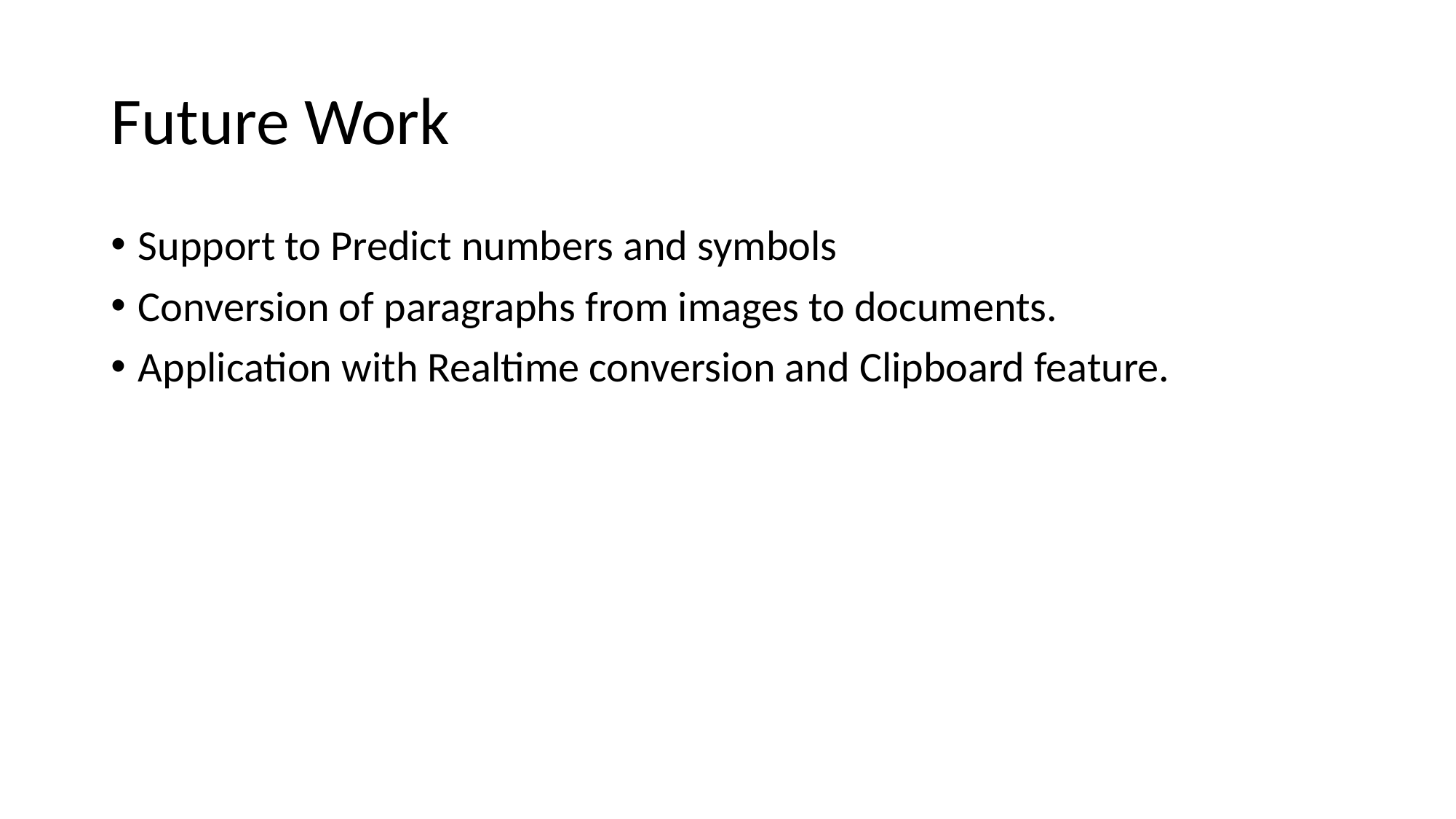

# Future Work
Support to Predict numbers and symbols
Conversion of paragraphs from images to documents.
Application with Realtime conversion and Clipboard feature.